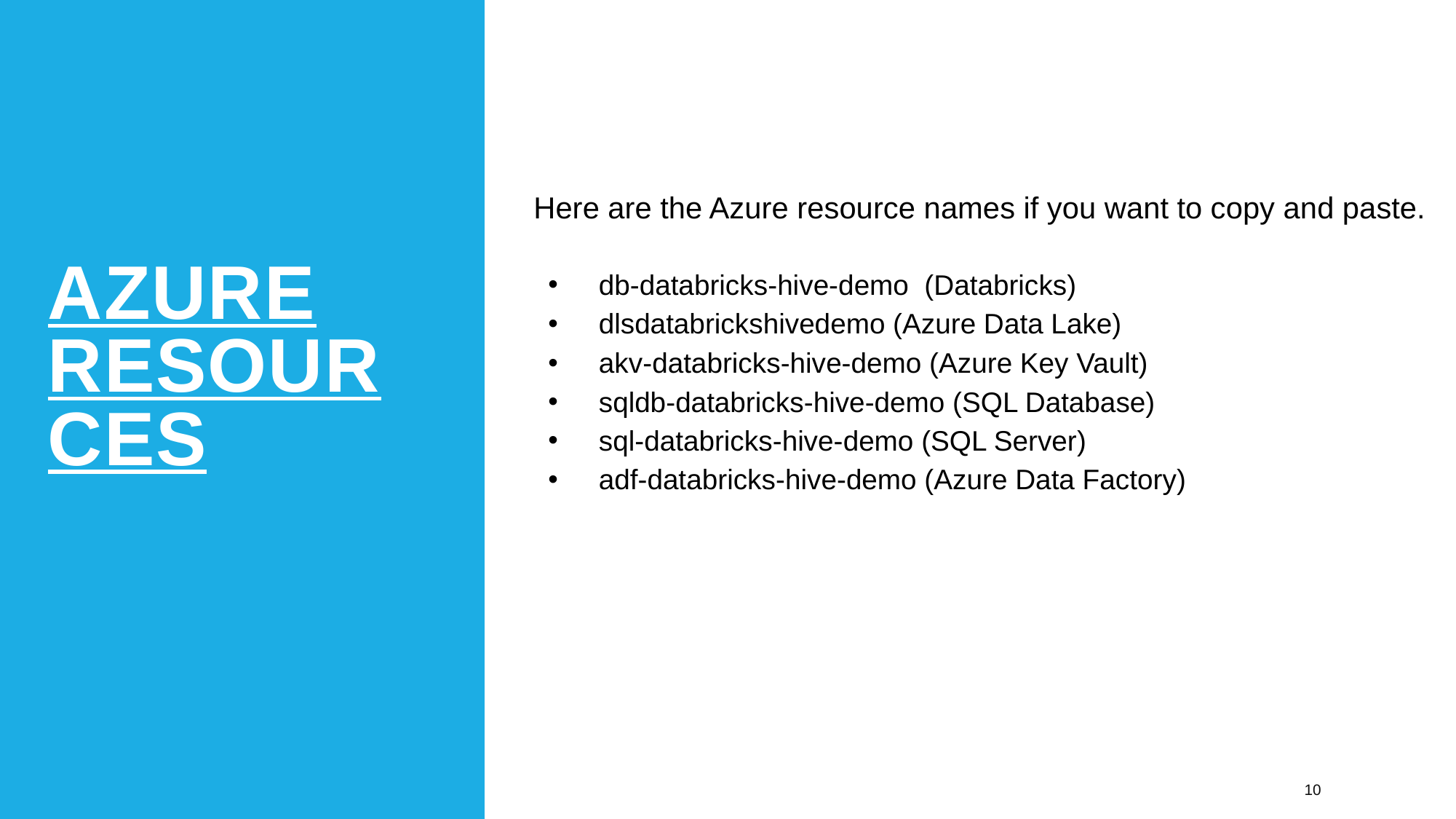

Azure Resources

Here are the Azure resource names if you want to copy and paste.
db-databricks-hive-demo  (Databricks)
dlsdatabrickshivedemo (Azure Data Lake)
akv-databricks-hive-demo (Azure Key Vault)
sqldb-databricks-hive-demo (SQL Database)
sql-databricks-hive-demo (SQL Server)
adf-databricks-hive-demo (Azure Data Factory)
10